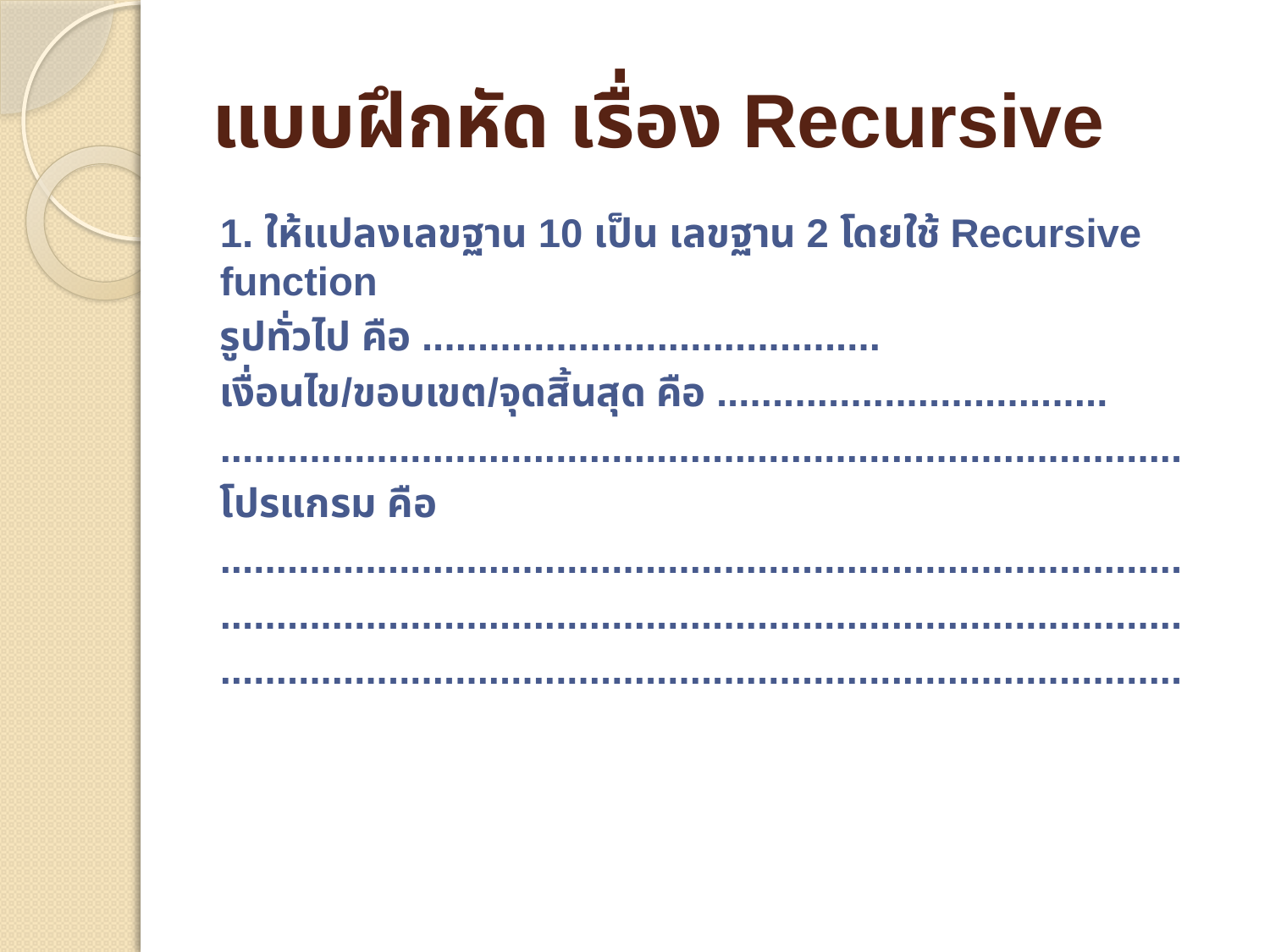

# แบบฝึกหัด เรื่อง Recursive
1. ให้แปลงเลขฐาน 10 เป็น เลขฐาน 2 โดยใช้ Recursive function
	รูปทั่วไป คือ .........................................
	เงื่อนไข/ขอบเขต/จุดสิ้นสุด คือ ...................................
	......................................................................................
โปรแกรม คือ
	......................................................................................
	......................................................................................
	......................................................................................